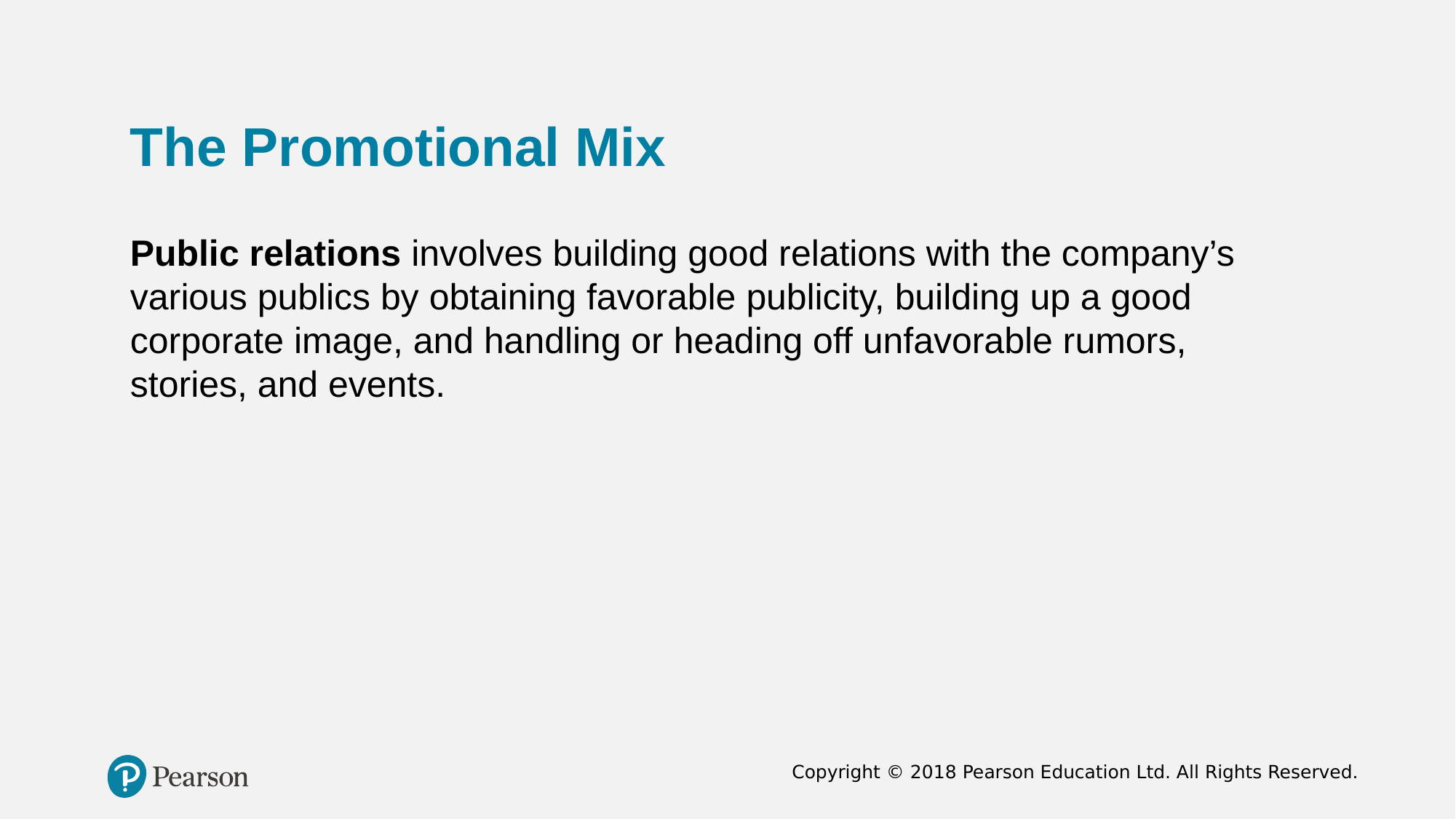

# The Promotional Mix
Public relations involves building good relations with the company’s various publics by obtaining favorable publicity, building up a good corporate image, and handling or heading off unfavorable rumors, stories, and events.